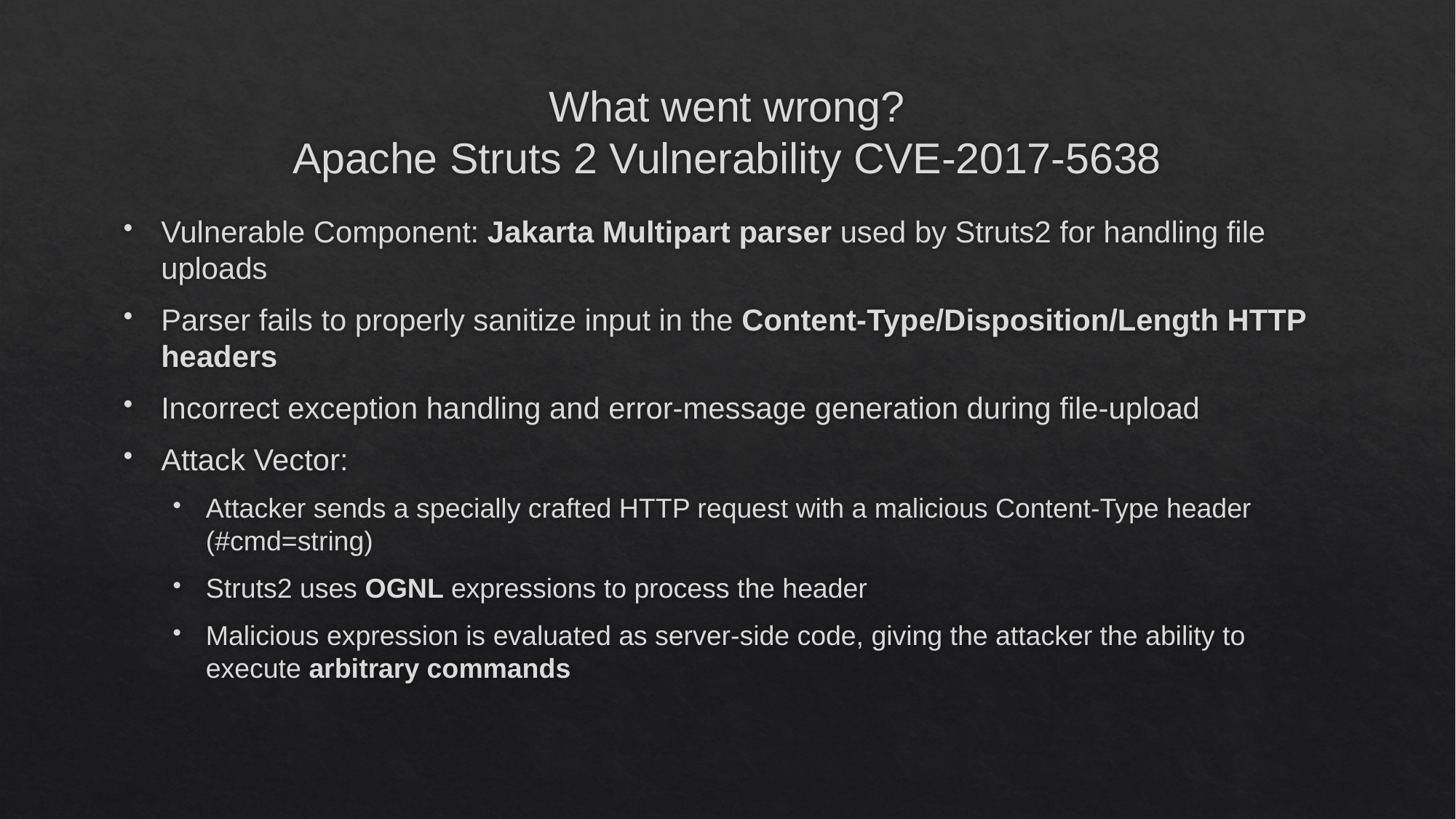

# What went wrong? Apache Struts 2 Vulnerability CVE-2017-5638
Vulnerable Component: Jakarta Multipart parser used by Struts2 for handling file uploads
Parser fails to properly sanitize input in the Content-Type/Disposition/Length HTTP headers
Incorrect exception handling and error-message generation during file-upload
Attack Vector:
Attacker sends a specially crafted HTTP request with a malicious Content-Type header (#cmd=string)
Struts2 uses OGNL expressions to process the header
Malicious expression is evaluated as server-side code, giving the attacker the ability to execute arbitrary commands